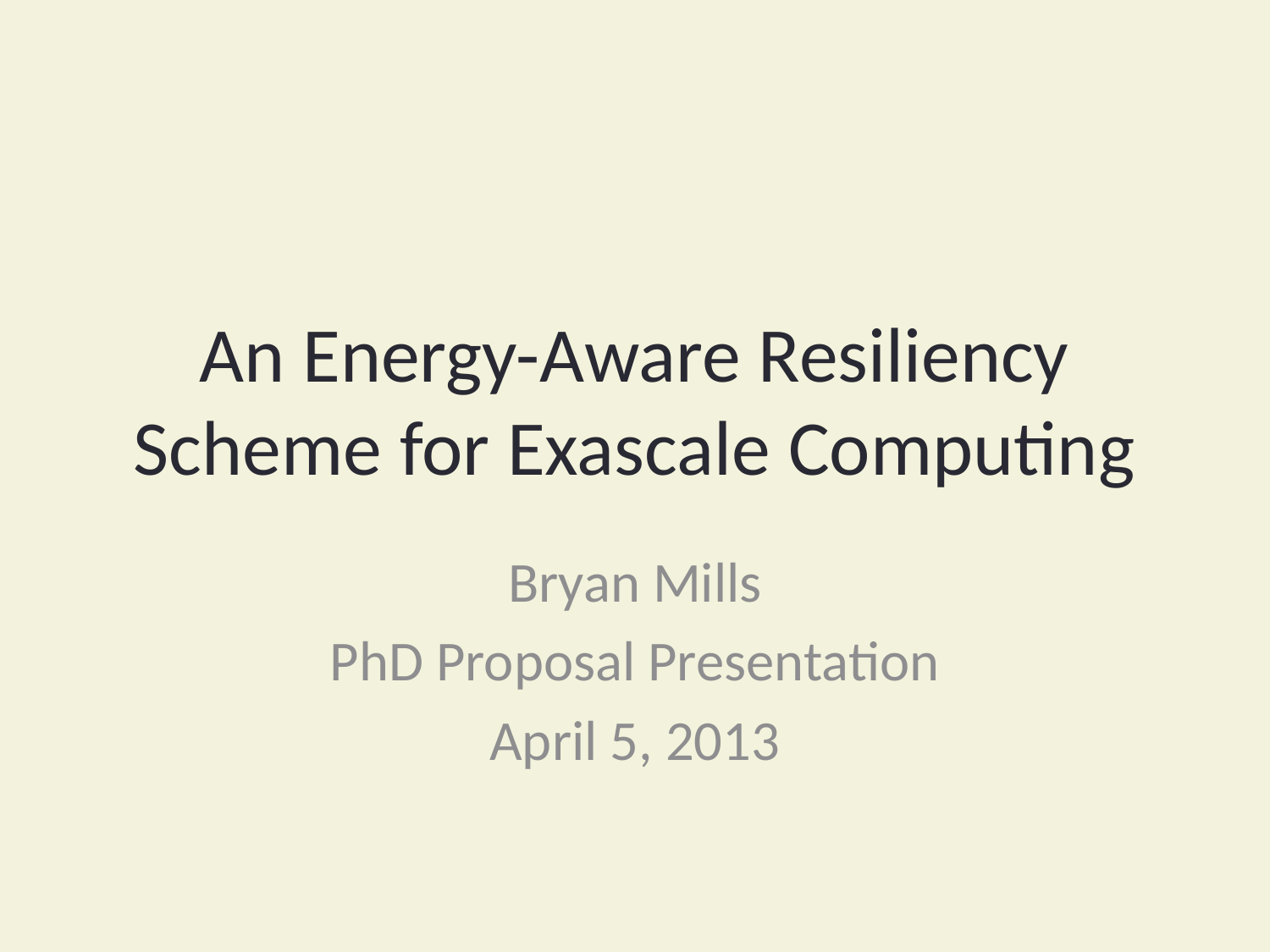

# An Energy-Aware Resiliency Scheme for Exascale Computing
Bryan Mills
PhD Proposal Presentation
April 5, 2013